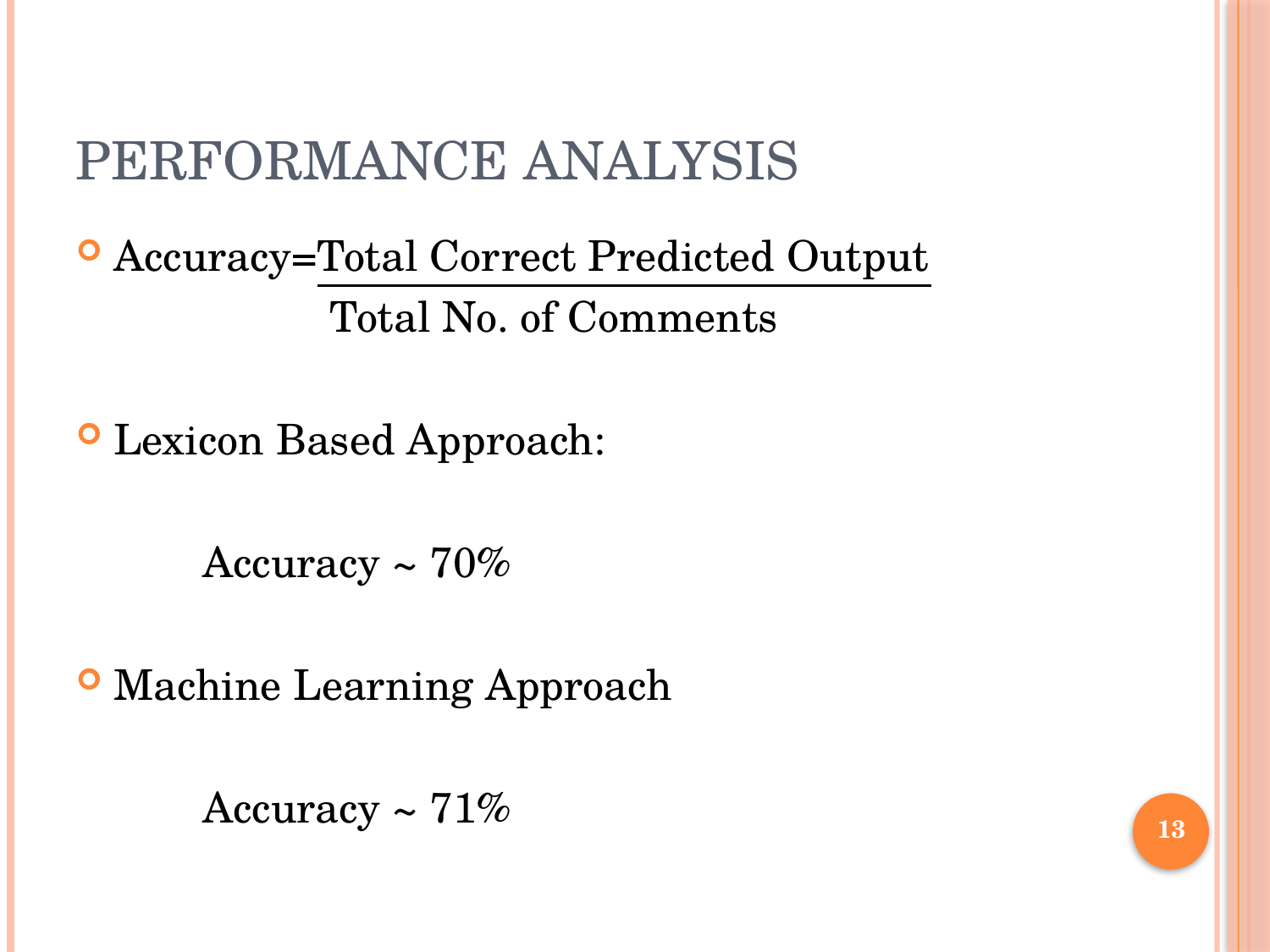

# Performance Analysis
Accuracy=Total Correct Predicted Output
		Total No. of Comments

Lexicon Based Approach:

	Accuracy ~ 70%

Machine Learning Approach

	Accuracy ~ 71%

13